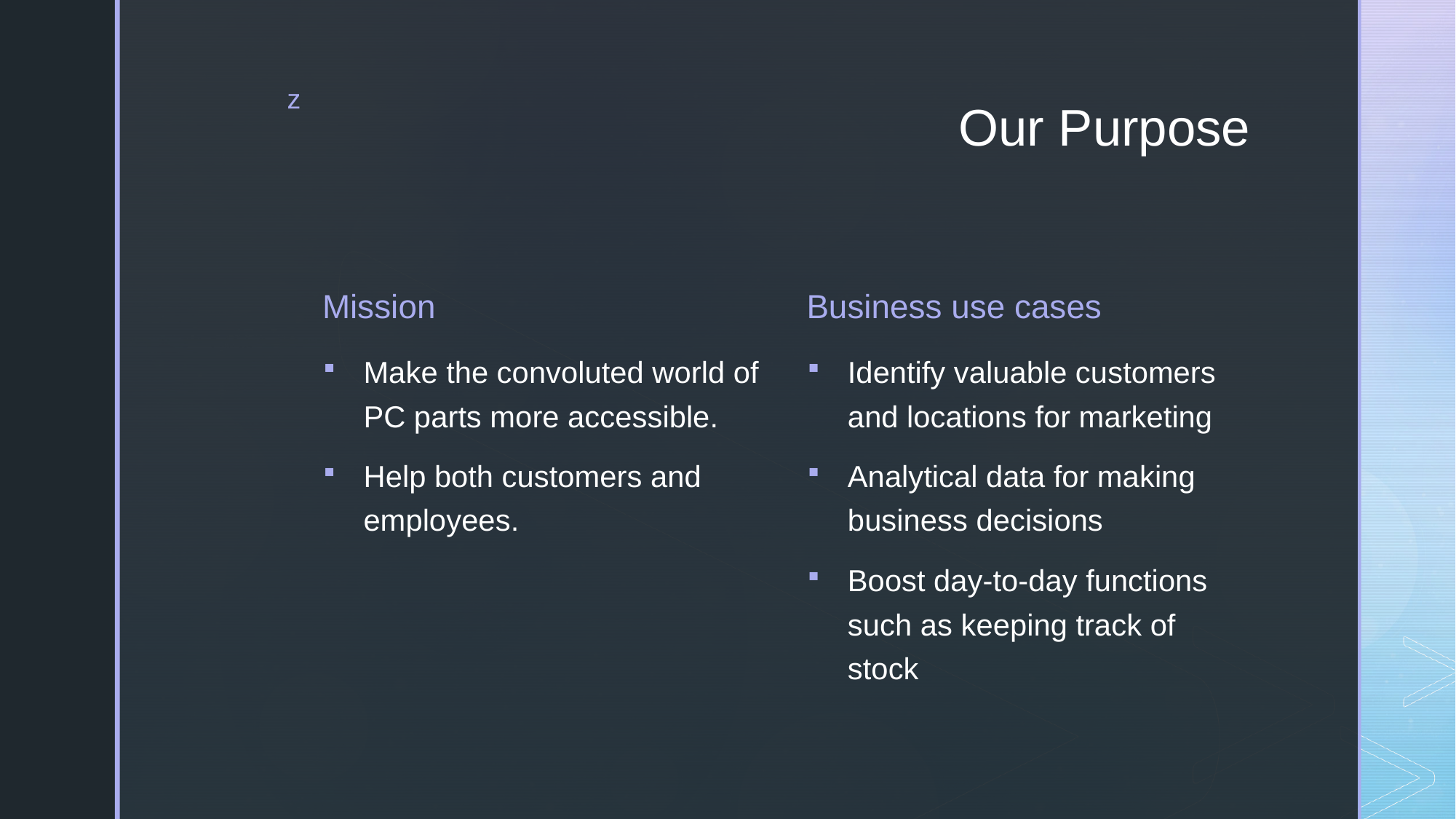

# Our Purpose
Mission
Business use cases
Make the convoluted world of PC parts more accessible.
Help both customers and employees.

Identify valuable customers and locations for marketing
Analytical data for making business decisions
Boost day-to-day functions such as keeping track of stock